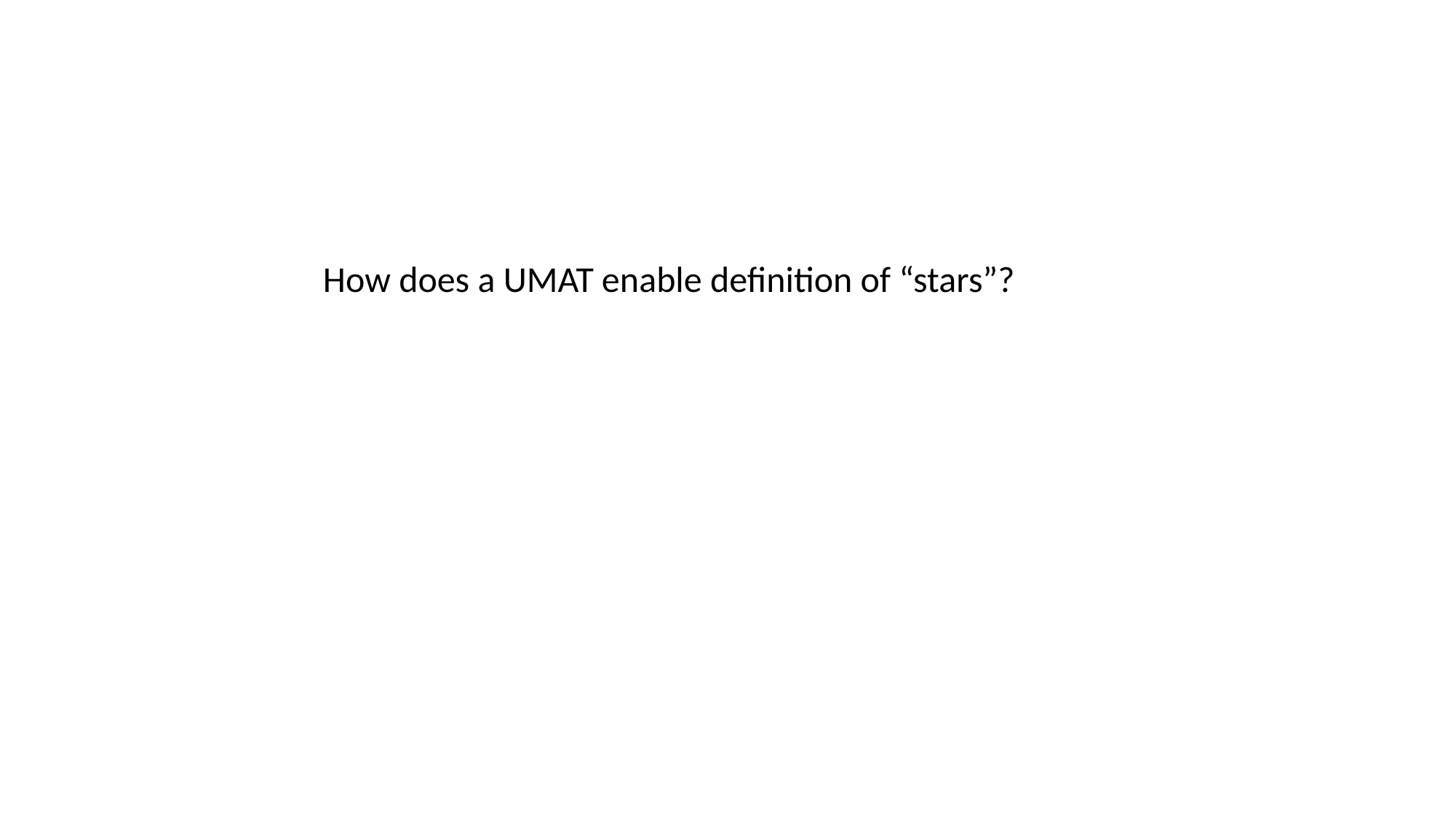

How does a UMAT enable definition of “stars”?